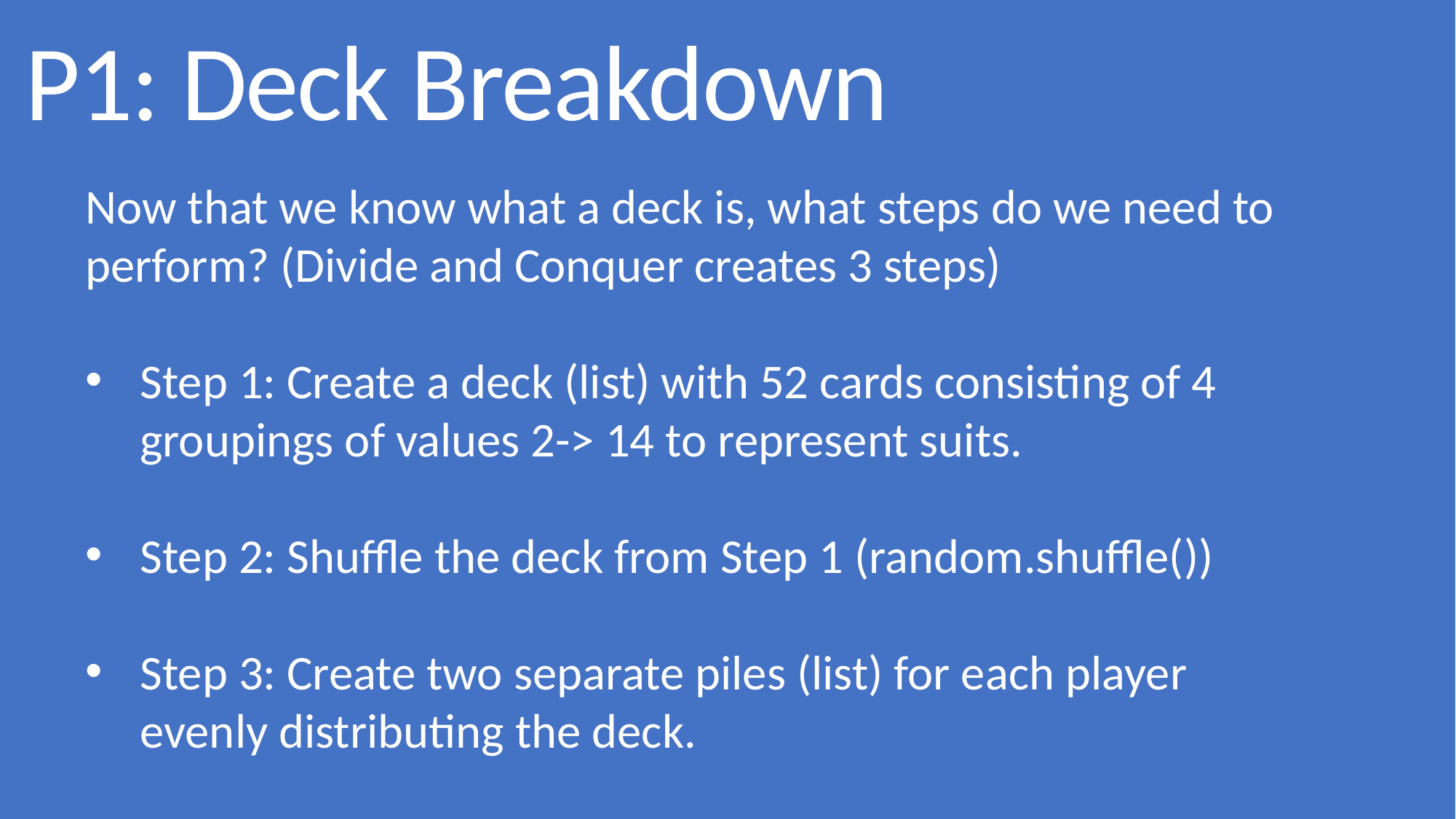

# P1: Deck Breakdown
Now that we know what a deck is, what steps do we need to perform? (Divide and Conquer creates 3 steps)

Step 1: Create a deck (list) with 52 cards consisting of 4 groupings of values 2-> 14 to represent suits.

Step 2: Shuffle the deck from Step 1 (random.shuffle())

Step 3: Create two separate piles (list) for each player evenly distributing the deck.